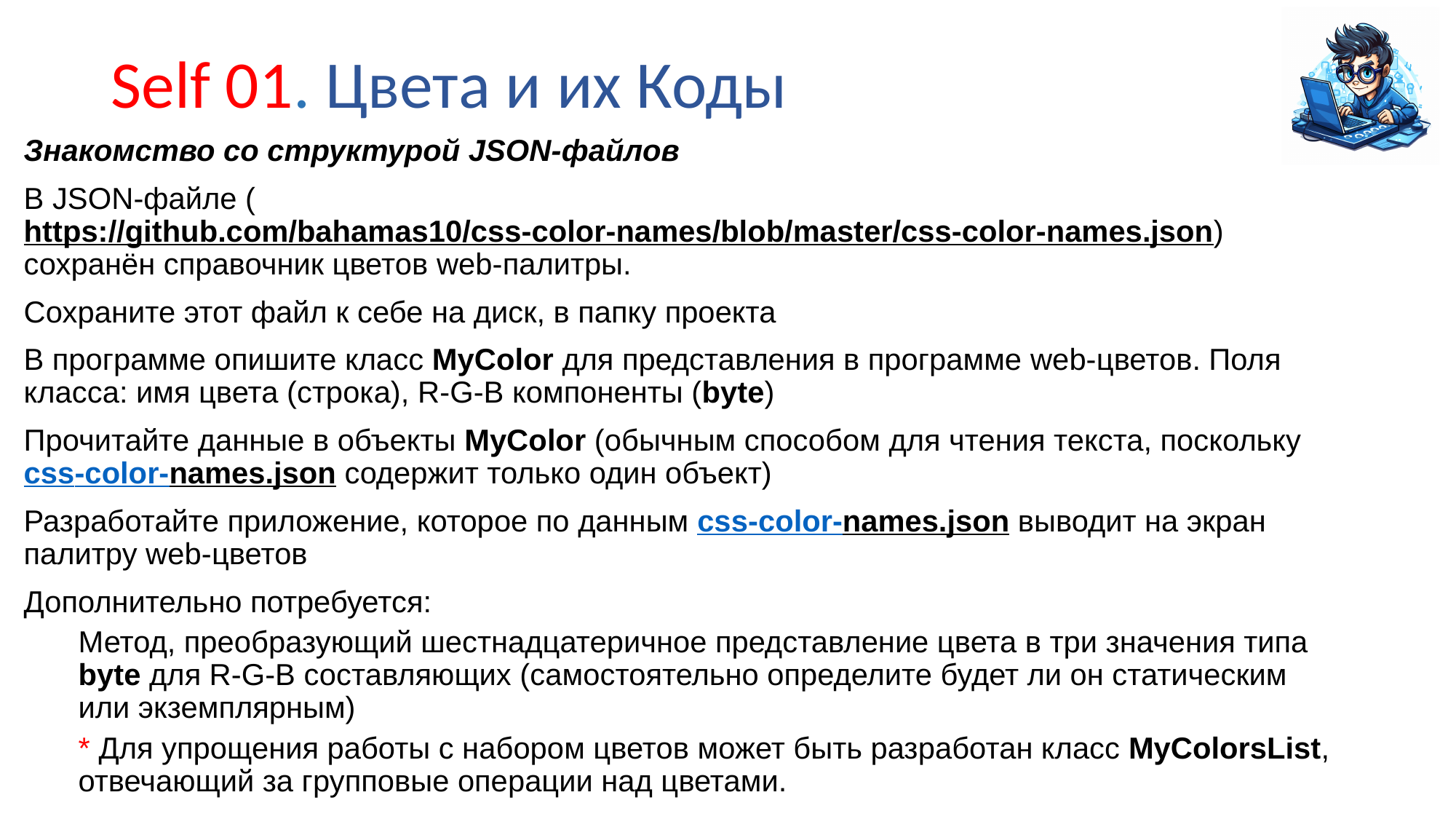

# Self 01. Цвета и их Коды
Знакомство со структурой JSON-файлов
В JSON-файле (https://github.com/bahamas10/css-color-names/blob/master/css-color-names.json)  сохранён справочник цветов web-палитры.
Сохраните этот файл к себе на диск, в папку проекта
В программе опишите класс MyColor для представления в программе web-цветов. Поля класса: имя цвета (строка), R-G-B компоненты (byte)
Прочитайте данные в объекты MyColor (обычным способом для чтения текста, поскольку css-color-names.json содержит только один объект)
Разработайте приложение, которое по данным css-color-names.json выводит на экран палитру web-цветов
Дополнительно потребуется:
Метод, преобразующий шестнадцатеричное представление цвета в три значения типа byte для R-G-B составляющих (самостоятельно определите будет ли он статическим или экземплярным)
* Для упрощения работы с набором цветов может быть разработан класс MyColorsList, отвечающий за групповые операции над цветами.